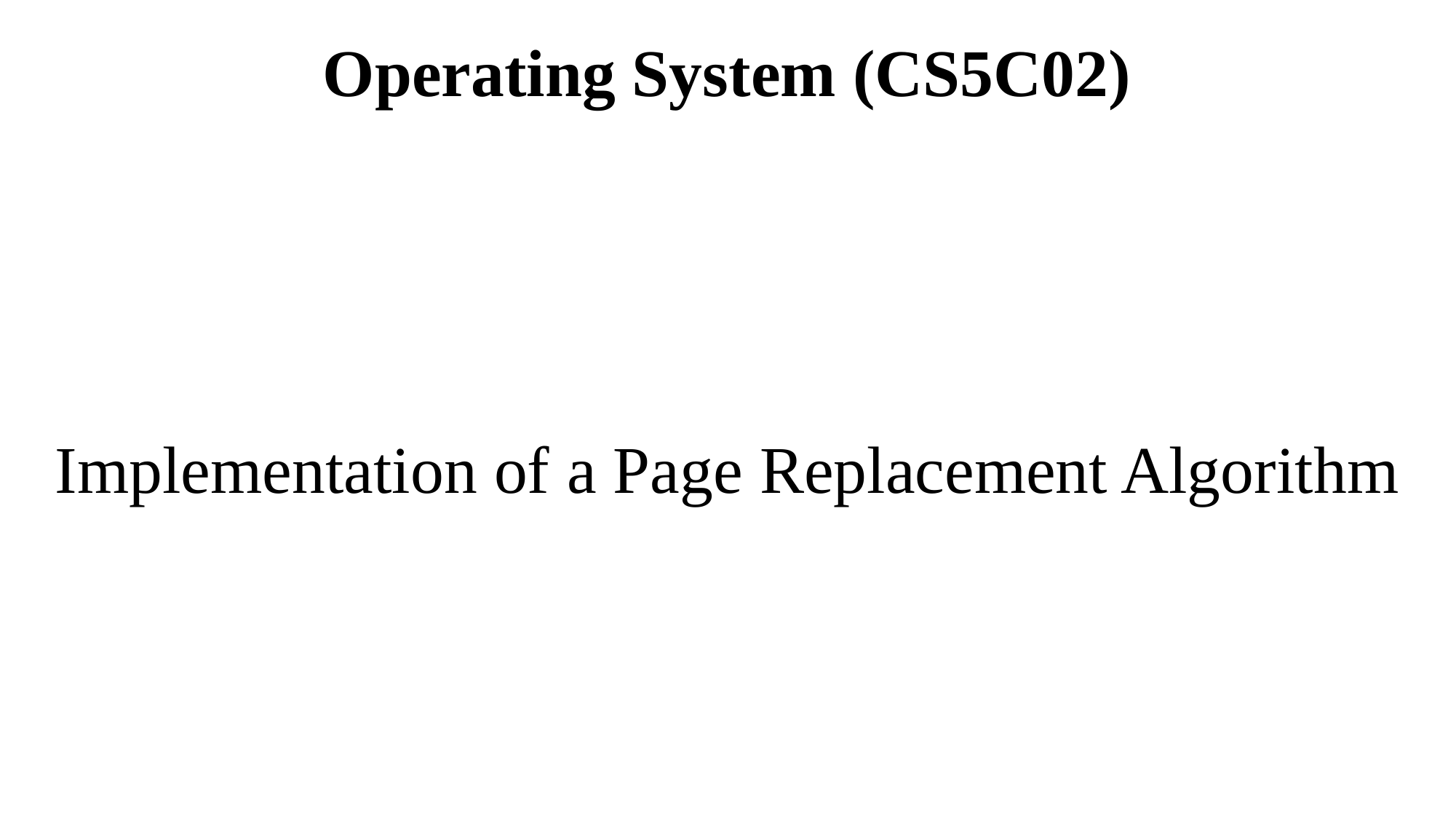

Operating System (CS5C02)
Implementation of a Page Replacement Algorithm